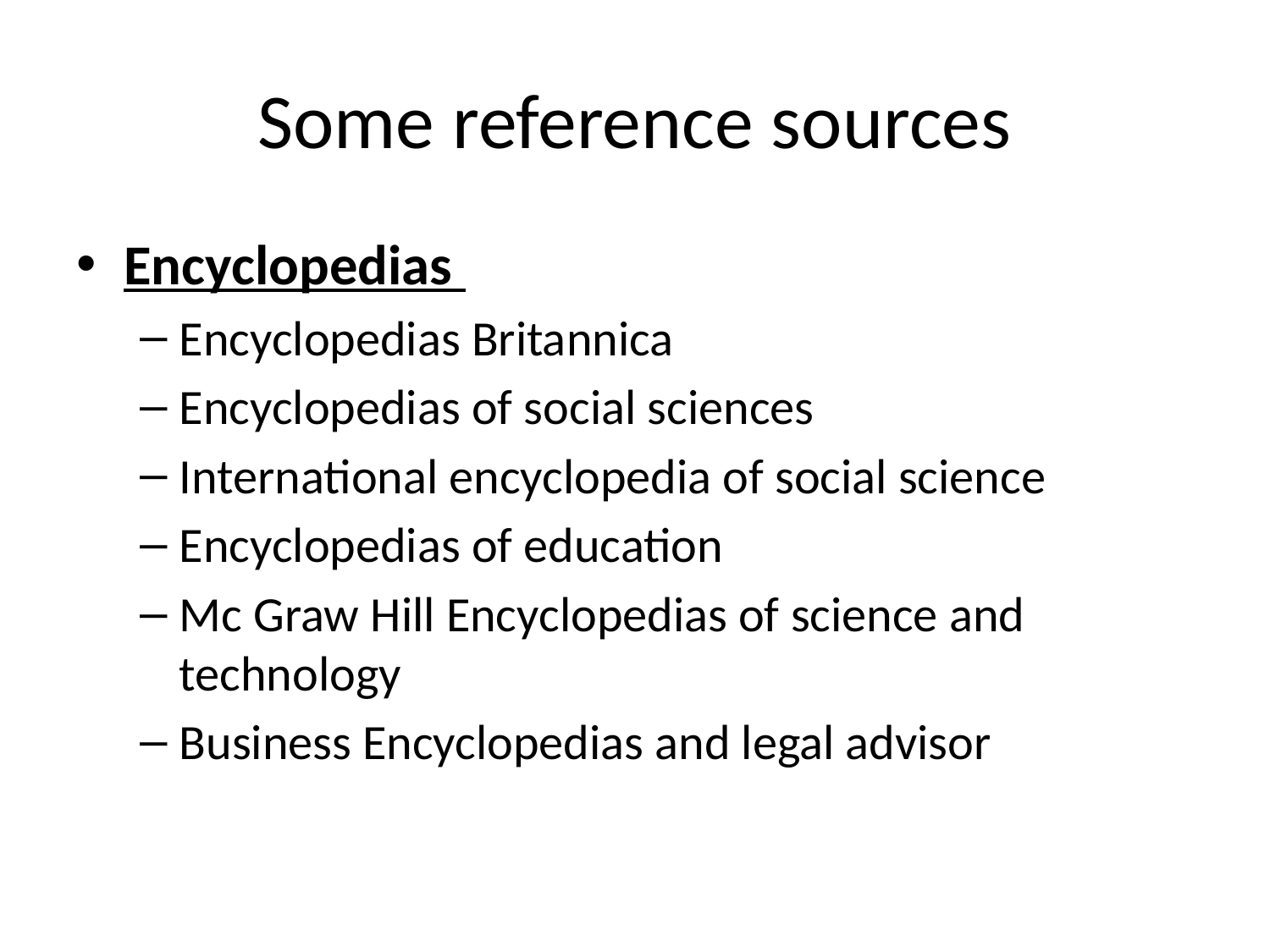

# Some reference sources
Encyclopedias
Encyclopedias Britannica
Encyclopedias of social sciences
International encyclopedia of social science
Encyclopedias of education
Mc Graw Hill Encyclopedias of science and technology
Business Encyclopedias and legal advisor